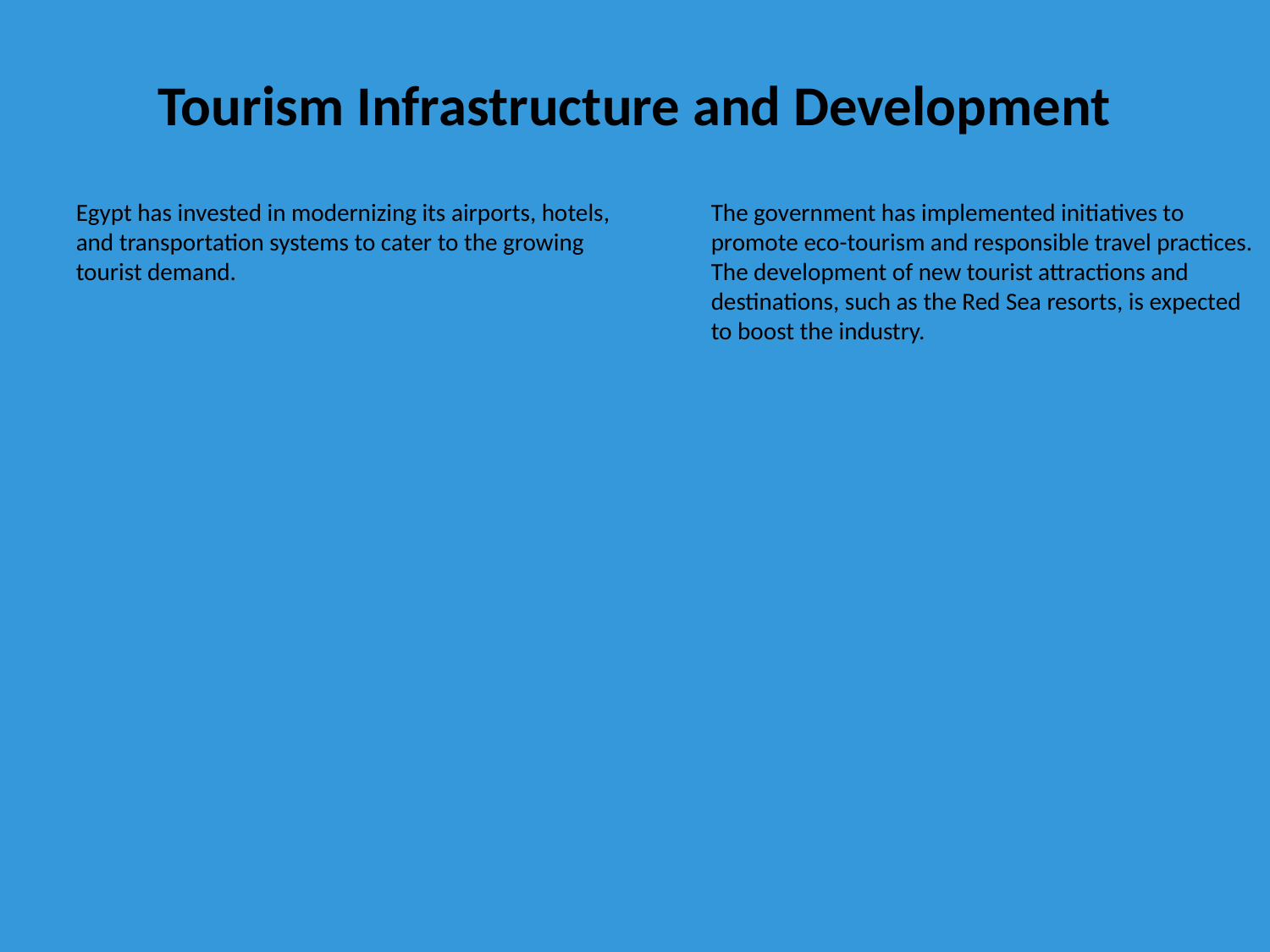

Tourism Infrastructure and Development
Egypt has invested in modernizing its airports, hotels, and transportation systems to cater to the growing tourist demand.
The government has implemented initiatives to promote eco-tourism and responsible travel practices.
The development of new tourist attractions and destinations, such as the Red Sea resorts, is expected to boost the industry.